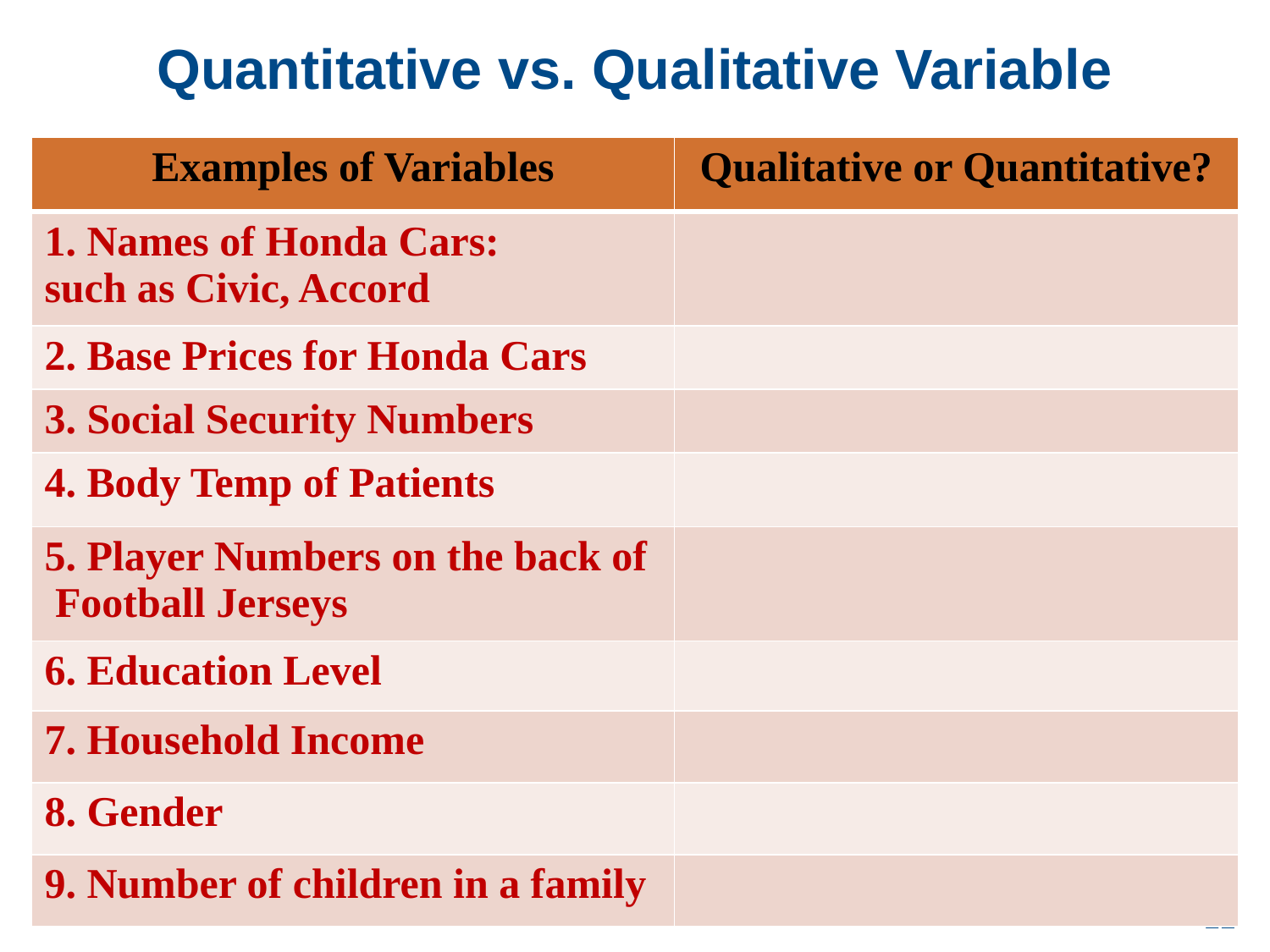

# Quantitative vs. Qualitative Variable
| Examples of Variables | Qualitative or Quantitative? |
| --- | --- |
| 1. Names of Honda Cars: such as Civic, Accord |  |
| 2. Base Prices for Honda Cars |  |
| 3. Social Security Numbers |  |
| 4. Body Temp of Patients |  |
| 5. Player Numbers on the back of Football Jerseys |  |
| 6. Education Level |  |
| 7. Household Income |  |
| 8. Gender |  |
| 9. Number of children in a family |  |
22